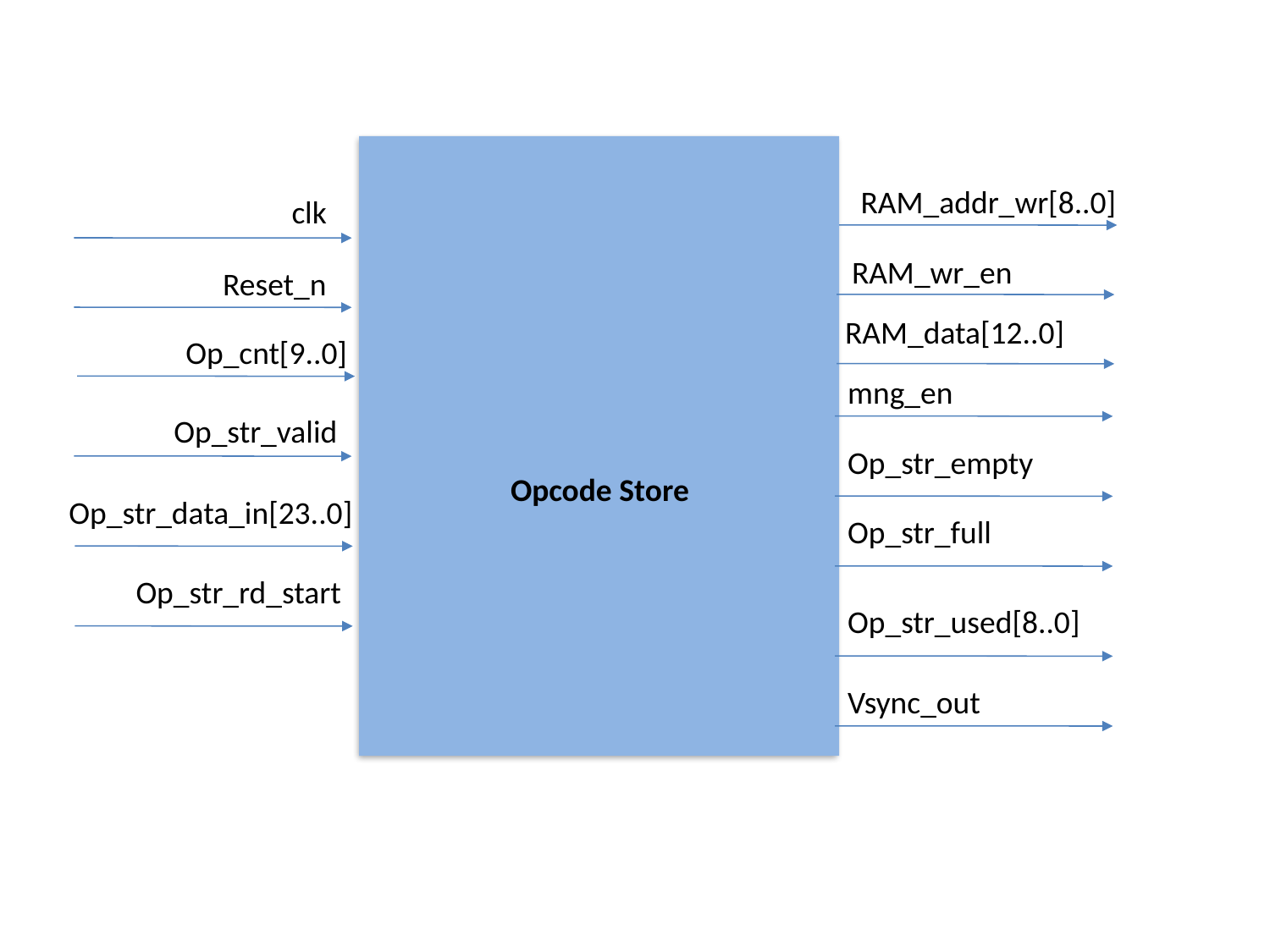

RAM_addr_wr[8..0]
clk
RAM_wr_en
Reset_n
RAM_data[12..0]
Op_cnt[9..0]
mng_en
Op_str_valid
Op_str_empty
Opcode Store
Op_str_data_in[23..0]
Op_str_full
Op_str_rd_start
Op_str_used[8..0]
Vsync_out